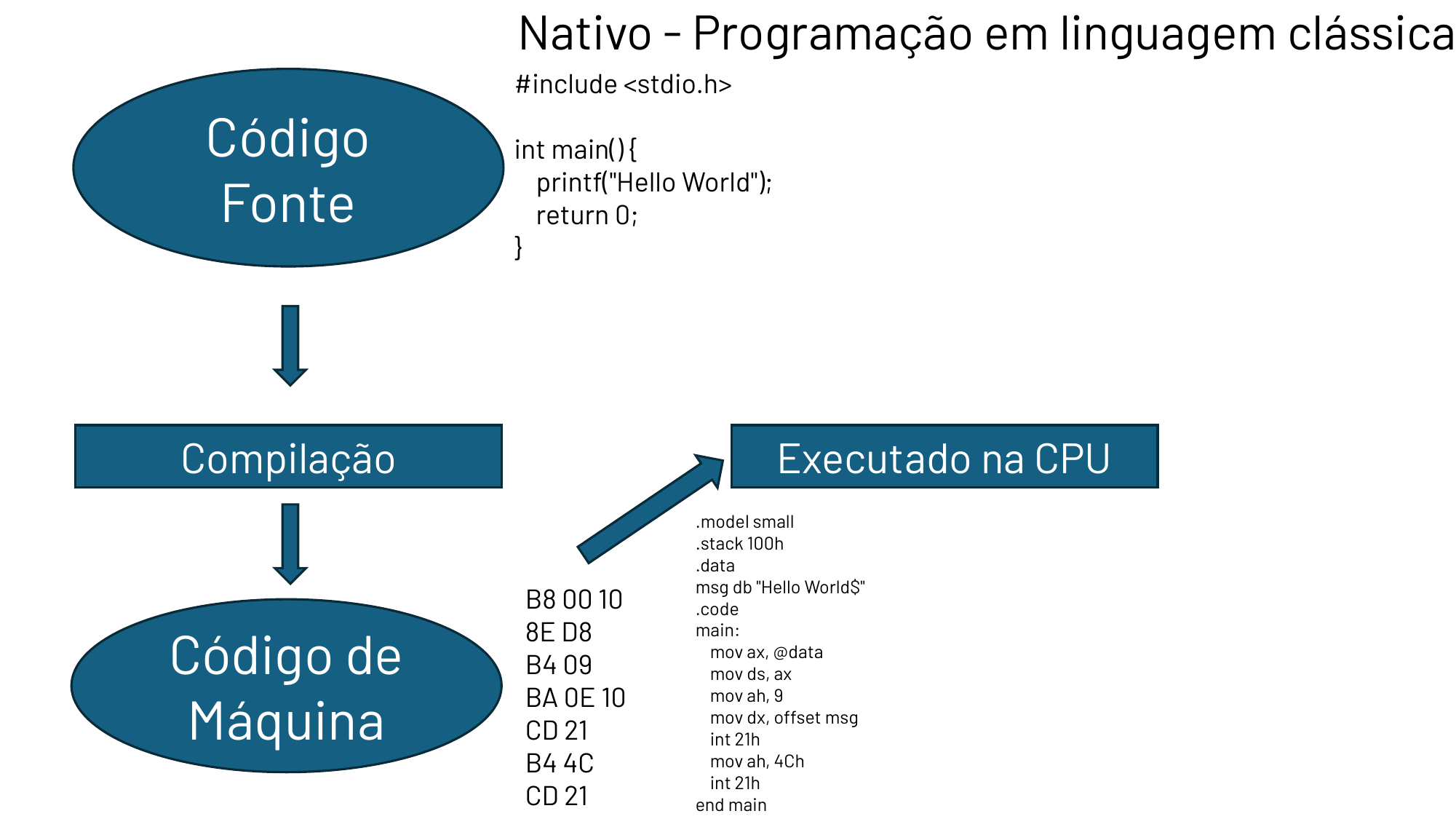

Nativo - Programação em linguagem clássica
#include <stdio.h>

int main() {
    printf("Hello World");
    return 0;
}
Código Fonte

Compilação
Executado na CPU

.model small
.stack 100h
.data
msg db "Hello World$"
.code
main:
    mov ax, @data
    mov ds, ax
    mov ah, 9
    mov dx, offset msg
    int 21h
    mov ah, 4Ch
    int 21h
end main
B8 00 10
8E D8
B4 09
BA 0E 10
CD 21
B4 4C
CD 21
Código de Máquina